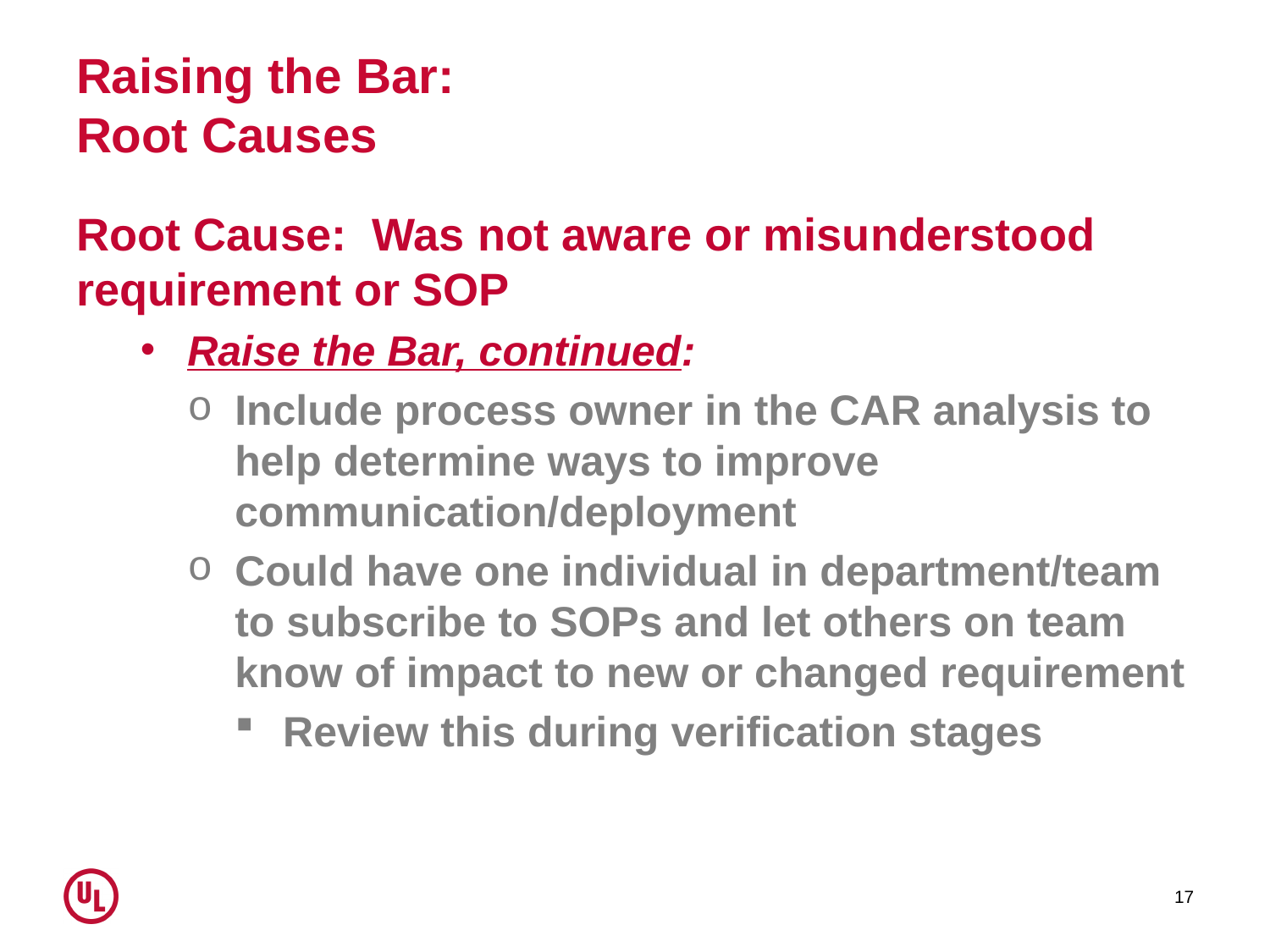

# Raising the Bar: Root Causes
Root Cause:  Was not aware or misunderstood requirement or SOP
Raise the Bar, continued:
Include process owner in the CAR analysis to help determine ways to improve communication/deployment
Could have one individual in department/team to subscribe to SOPs and let others on team know of impact to new or changed requirement
Review this during verification stages
17